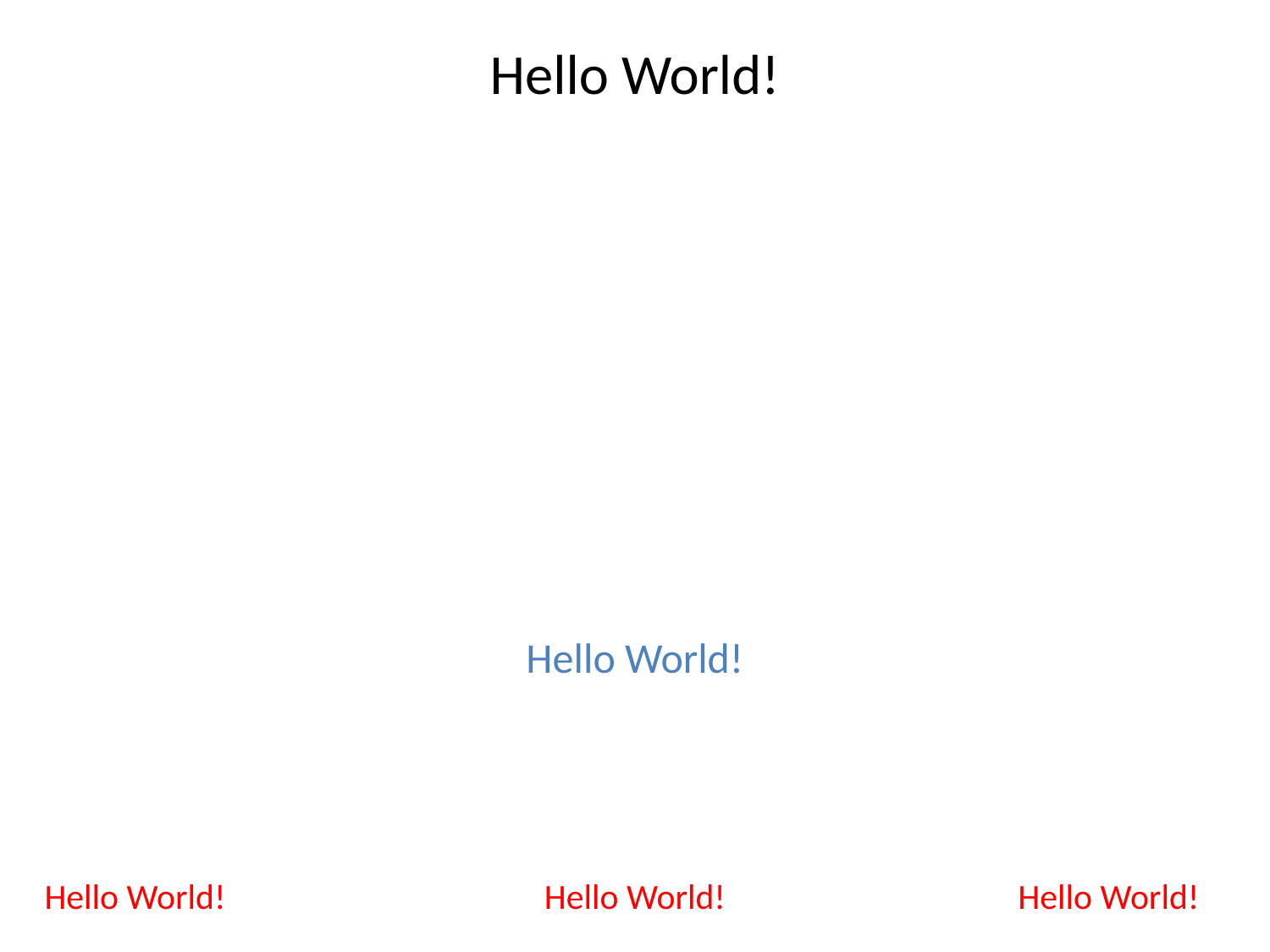

Hello World!
Hello World!
Hello World!
Hello World!
Hello World!